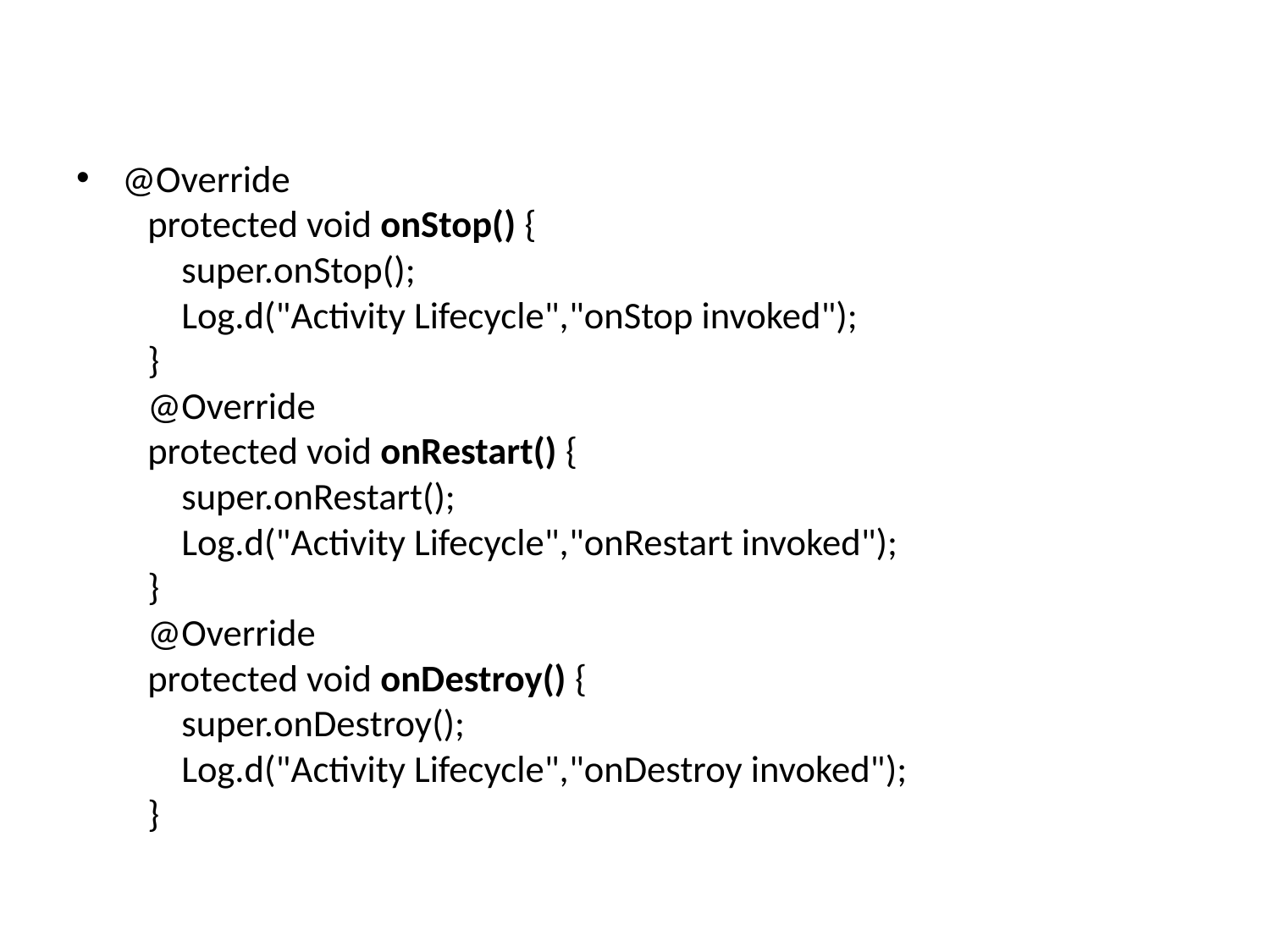

#
 @Override
    protected void onStop() {
        super.onStop();
        Log.d("Activity Lifecycle","onStop invoked");
    }
    @Override
    protected void onRestart() {
        super.onRestart();
        Log.d("Activity Lifecycle","onRestart invoked");
    }
    @Override
    protected void onDestroy() {
        super.onDestroy();
        Log.d("Activity Lifecycle","onDestroy invoked");
    }